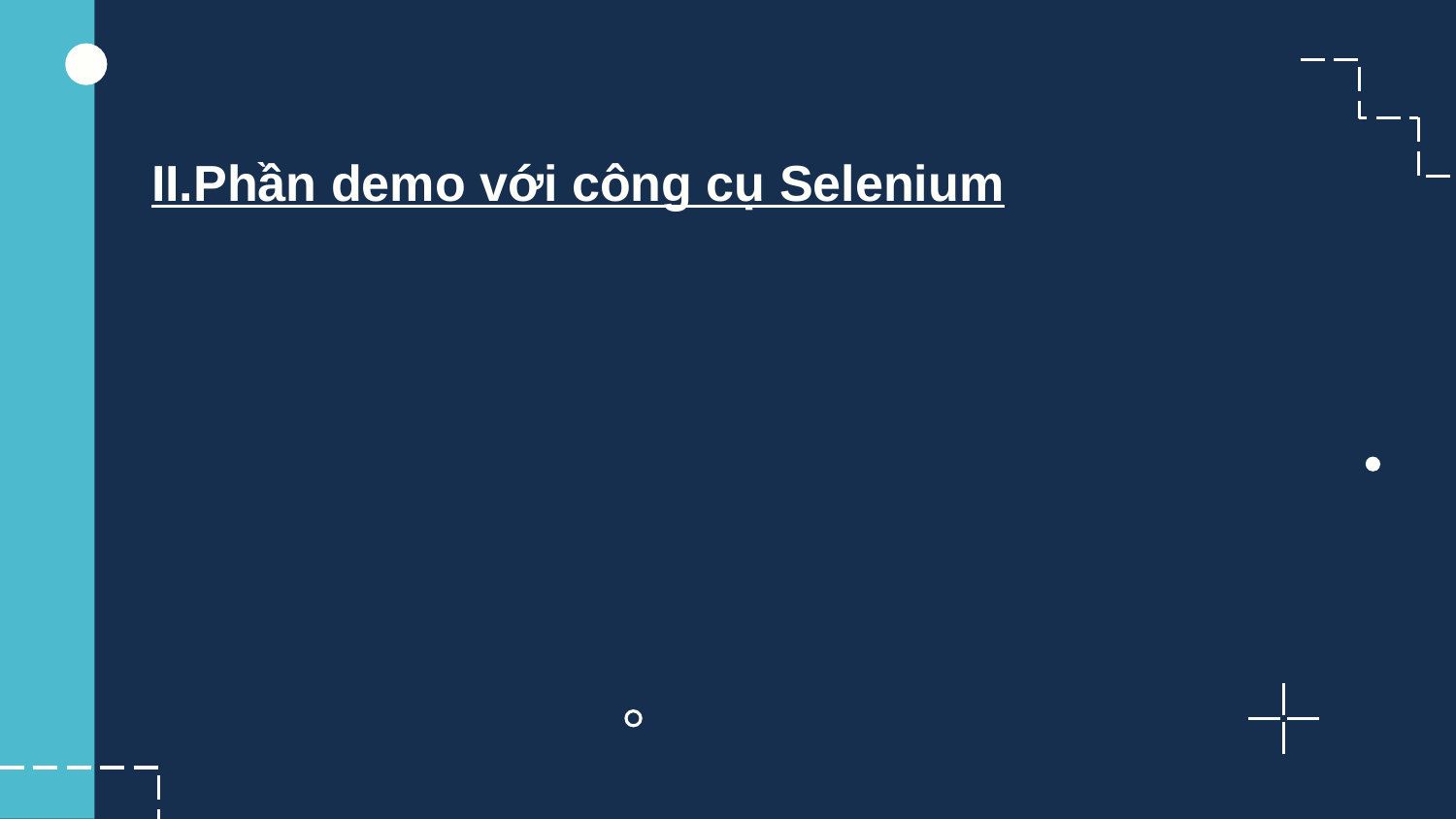

# II.Phần demo với công cụ Selenium